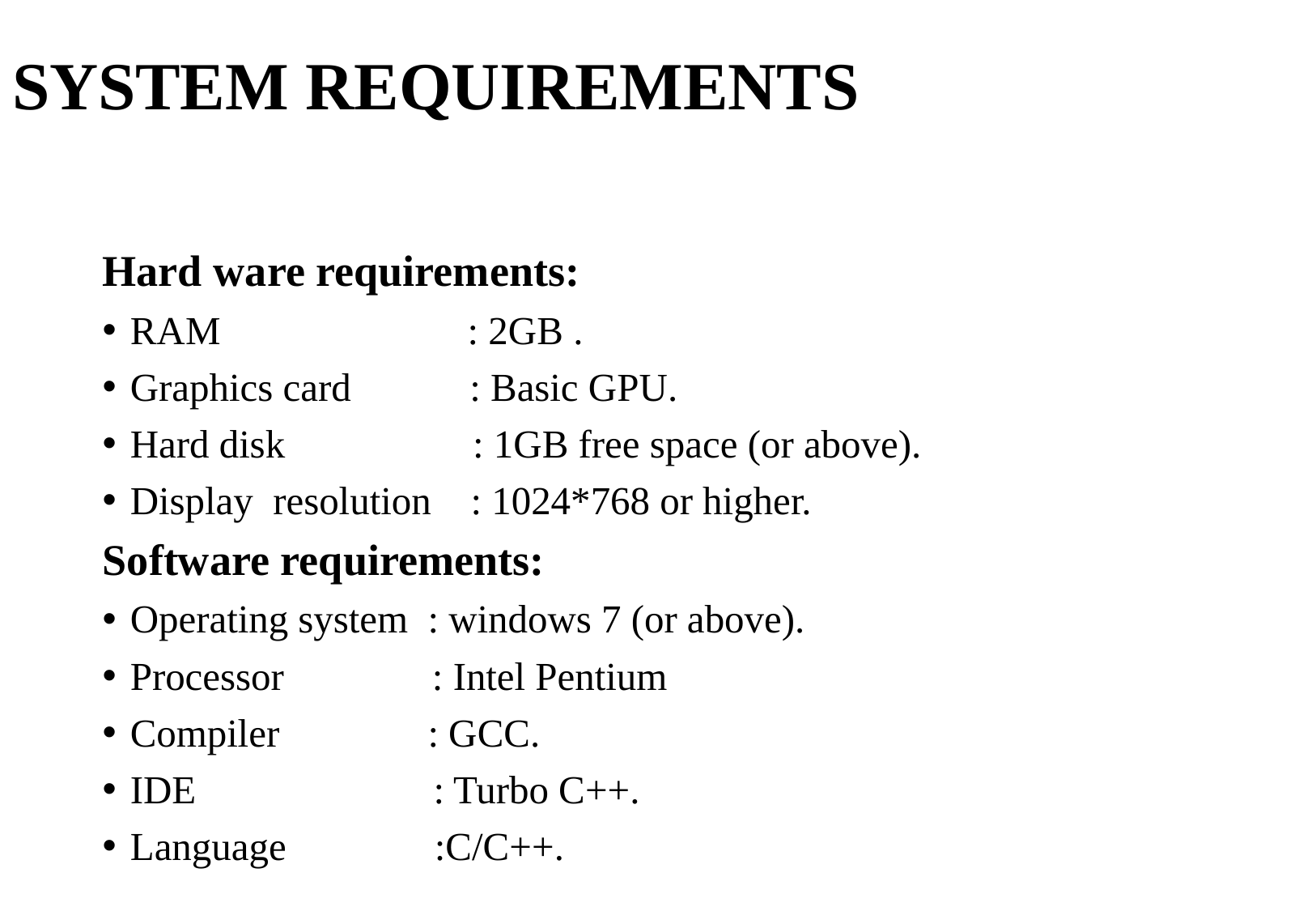

# SYSTEM REQUIREMENTS
Hard ware requirements:
RAM                         : 2GB .
Graphics card            : Basic GPU.
Hard disk                   : 1GB free space (or above).
Display  resolution    : 1024*768 or higher.
Software requirements:
Operating system  : windows 7 (or above).
Processor               : Intel Pentium
Compiler               : GCC.
IDE                        : Turbo C++.
Language               :C/C++.